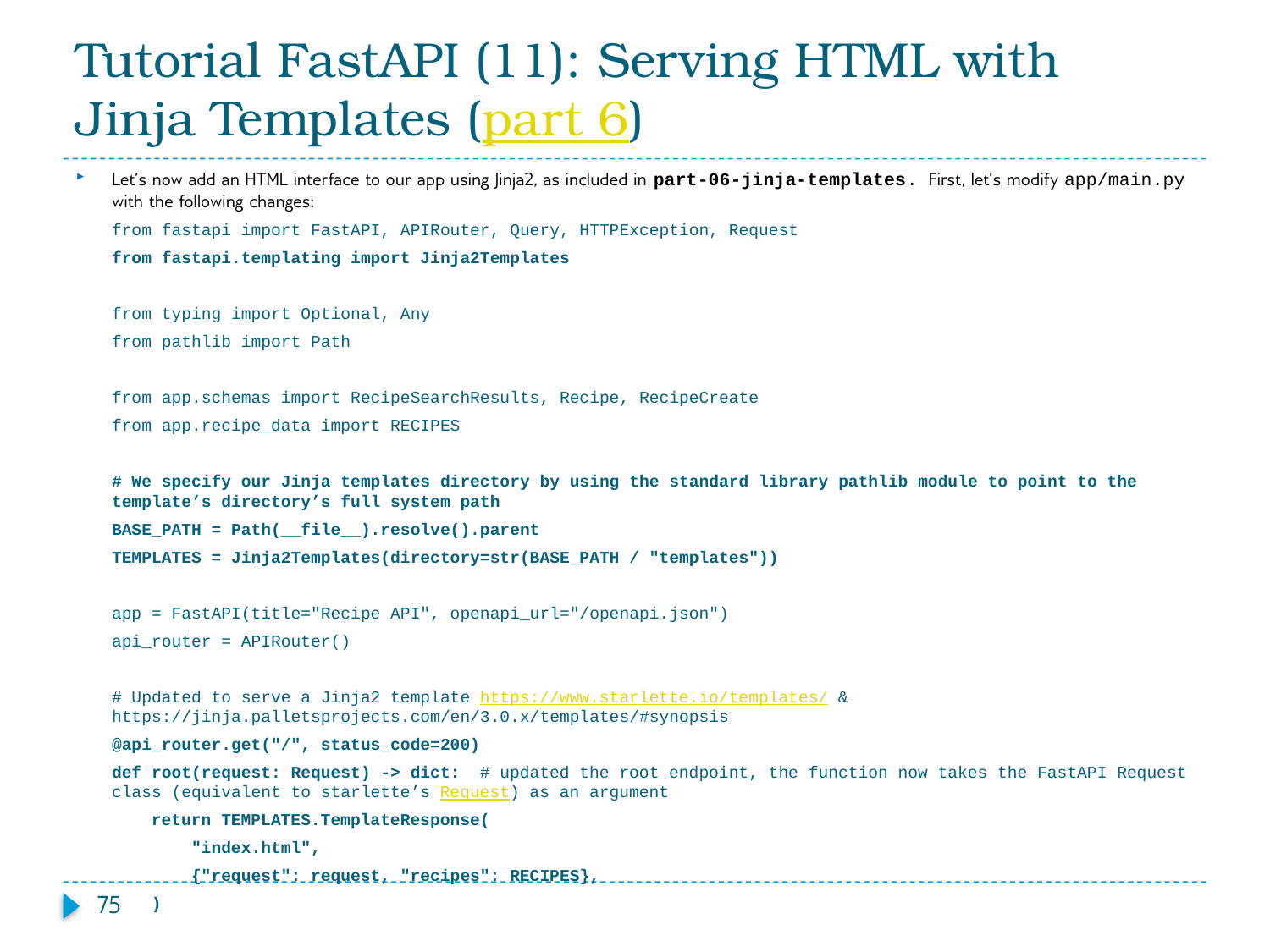

# Tutorial FastAPI (11): Serving HTML with Jinja Templates (part 6)
Let’s now add an HTML interface to our app using Jinja2, as included in part-06-jinja-templates. First, let’s modify app/main.py with the following changes:
from fastapi import FastAPI, APIRouter, Query, HTTPException, Request
from fastapi.templating import Jinja2Templates

from typing import Optional, Any
from pathlib import Path

from app.schemas import RecipeSearchResults, Recipe, RecipeCreate
from app.recipe_data import RECIPES

# We specify our Jinja templates directory by using the standard library pathlib module to point to the template’s directory’s full system path
BASE_PATH = Path(__file__).resolve().parent
TEMPLATES = Jinja2Templates(directory=str(BASE_PATH / "templates"))

app = FastAPI(title="Recipe API", openapi_url="/openapi.json")
api_router = APIRouter()

# Updated to serve a Jinja2 template https://www.starlette.io/templates/ & https://jinja.palletsprojects.com/en/3.0.x/templates/#synopsis
@api_router.get("/", status_code=200)
def root(request: Request) -> dict:  # updated the root endpoint, the function now takes the FastAPI Request class (equivalent to starlette’s Request) as an argument
    return TEMPLATES.TemplateResponse(
        "index.html",
        {"request": request, "recipes": RECIPES},
    )
75